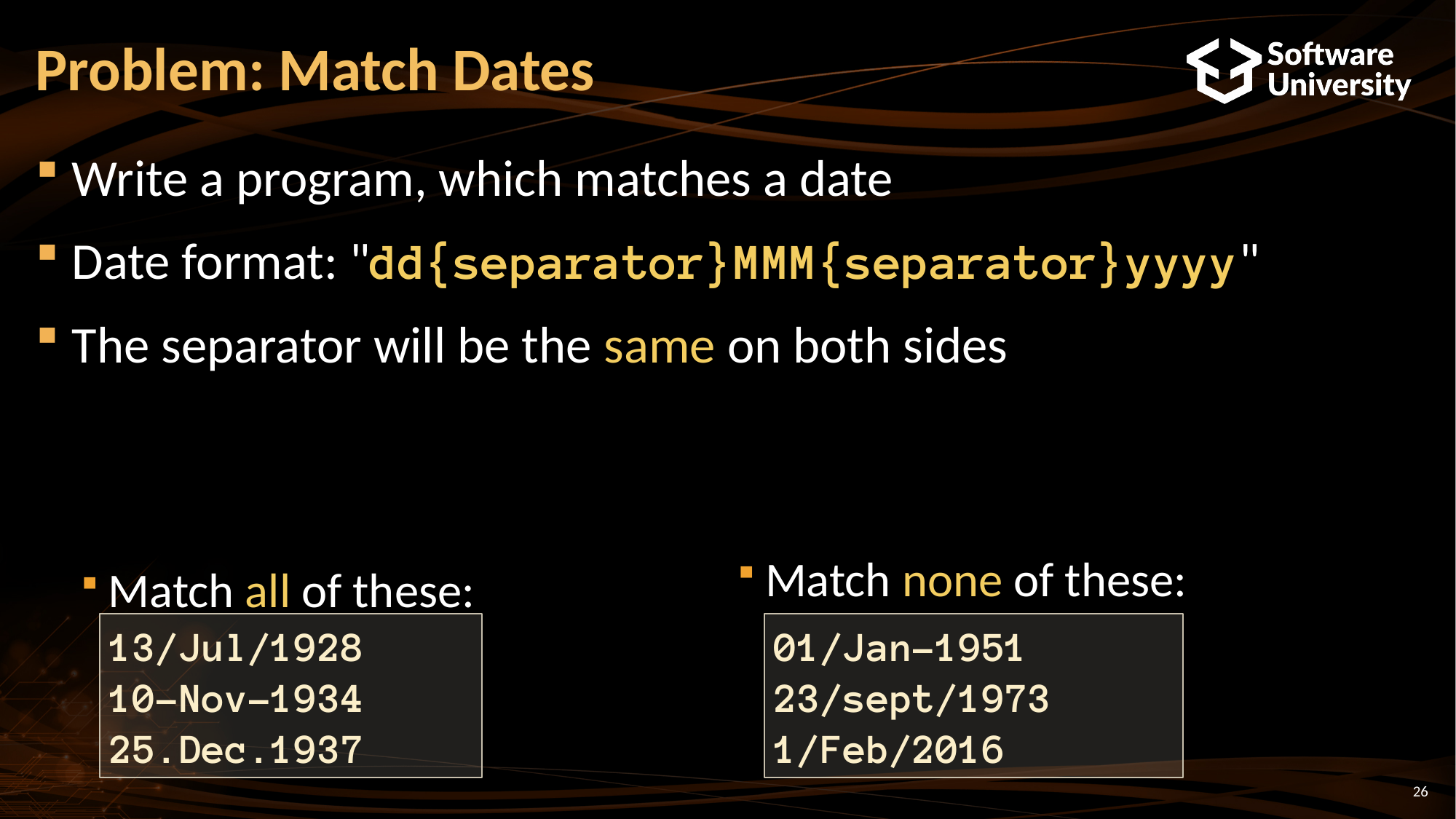

# Problem: Match Dates
Write a program, which matches a date
Date format: "dd{separator}MMM{separator}yyyy"
The separator will be the same on both sides

Match all of these:
Match none of these:
13/Jul/1928
10-Nov-1934
25.Dec.1937
01/Jan-1951
23/sept/1973
1/Feb/2016
26